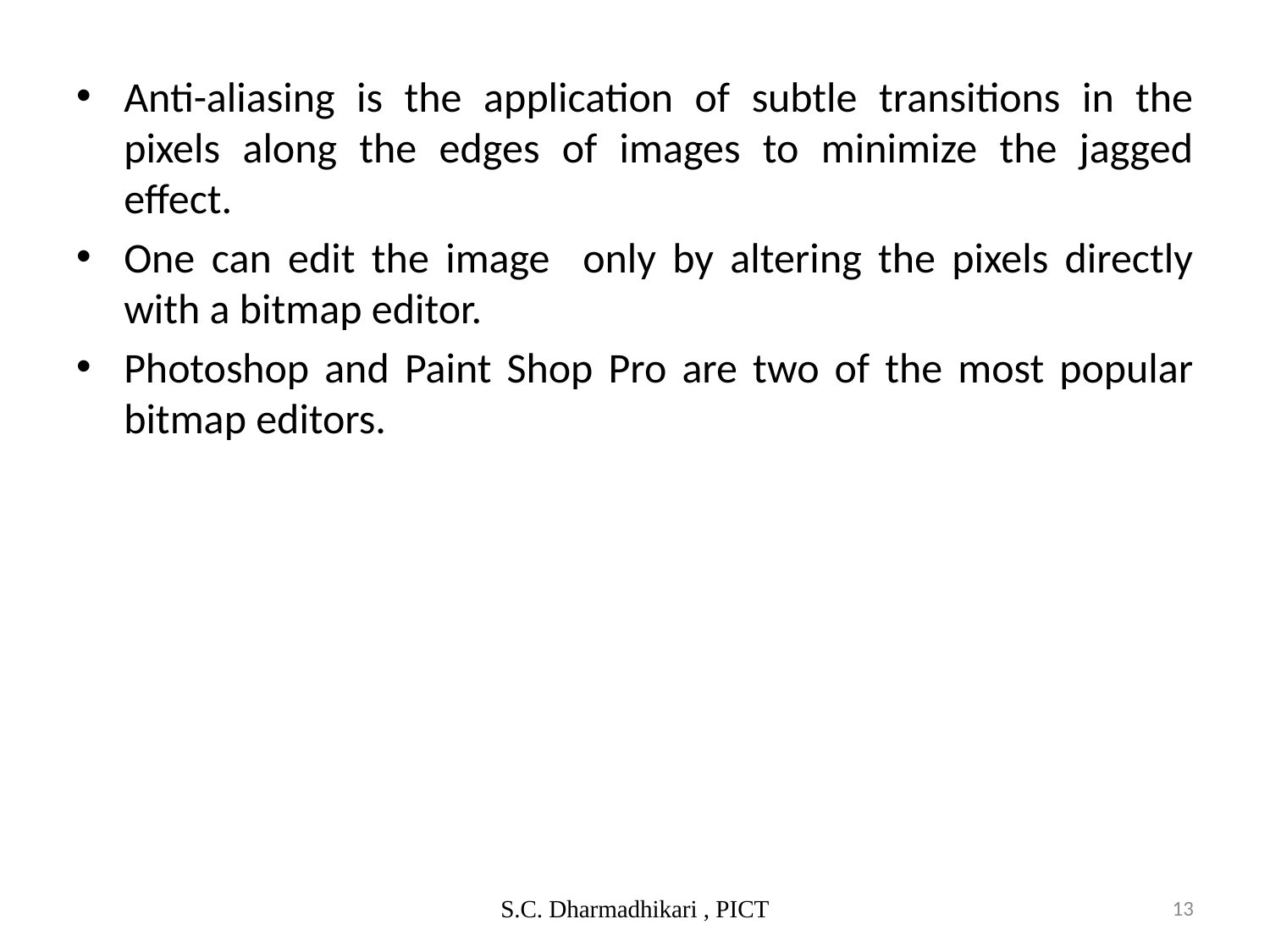

Anti-aliasing is the application of subtle transitions in the pixels along the edges of images to minimize the jagged effect.
One can edit the image  only by altering the pixels directly with a bitmap editor.
Photoshop and Paint Shop Pro are two of the most popular bitmap editors.
S.C. Dharmadhikari , PICT
13